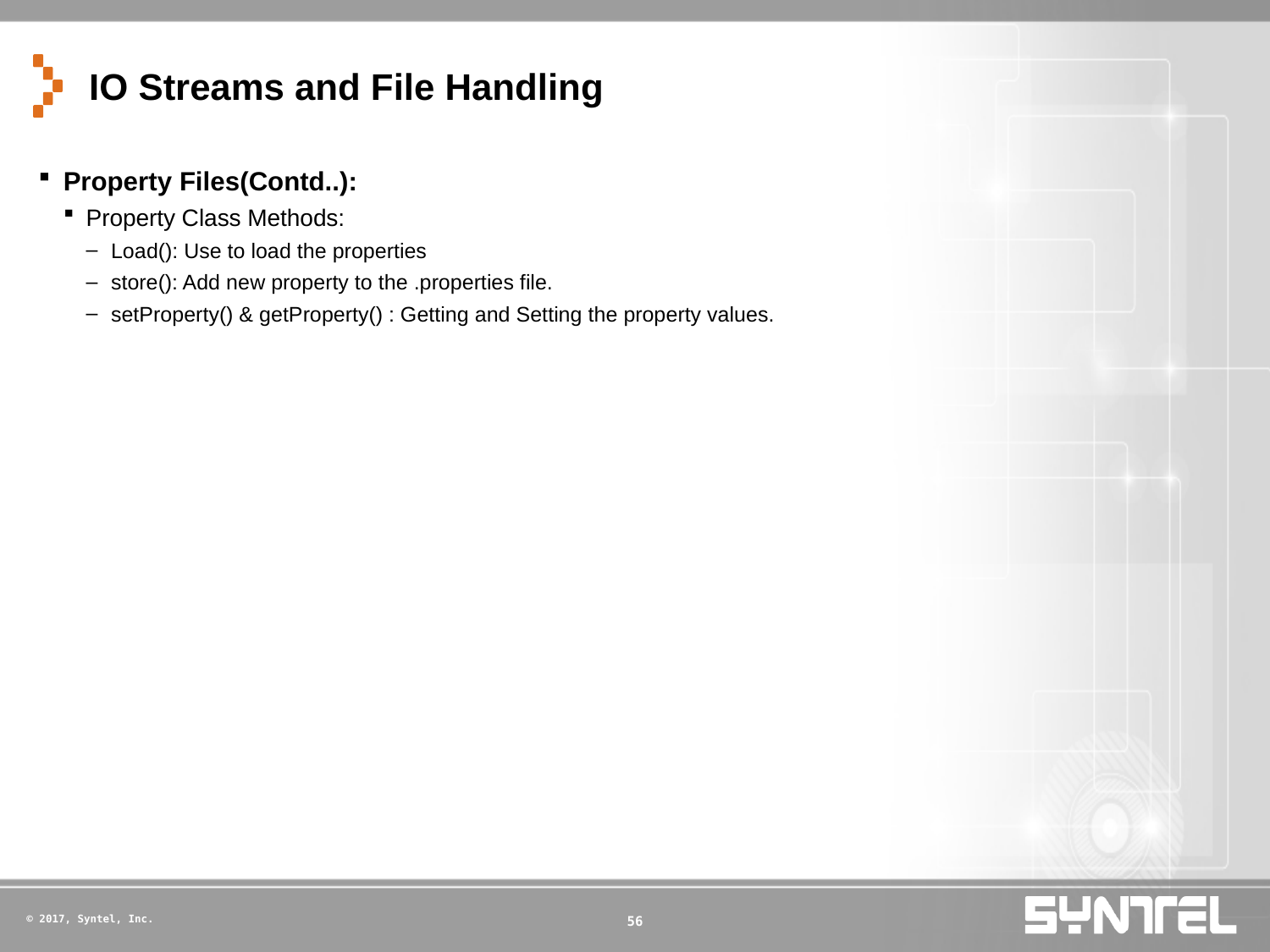

# IO Streams and File Handling
Property Files(Contd..):
Property Class Methods:
Load(): Use to load the properties
store(): Add new property to the .properties file.
setProperty() & getProperty() : Getting and Setting the property values.